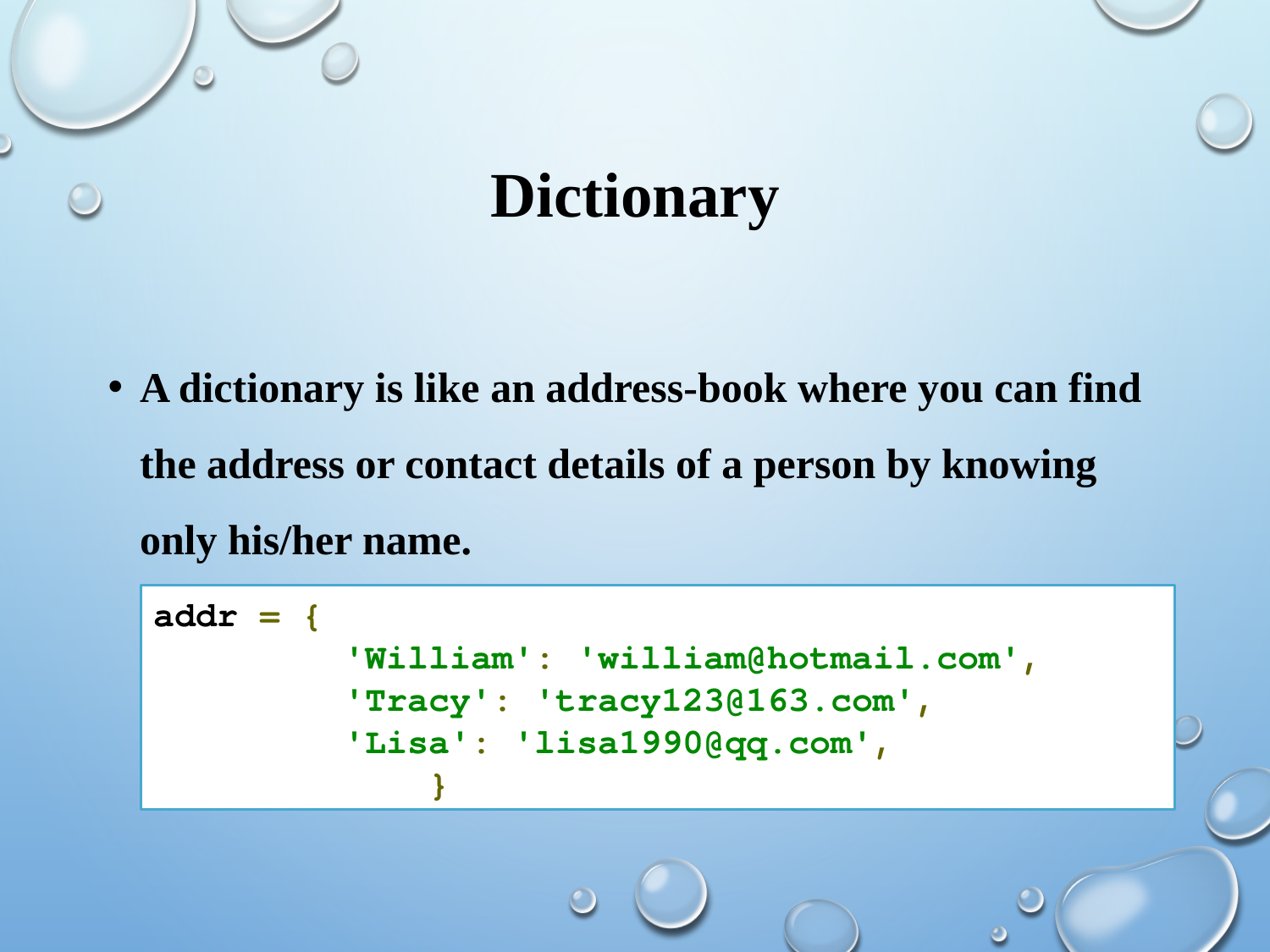

# Dictionary
A dictionary is like an address-book where you can find the address or contact details of a person by knowing only his/her name.
addr = {
'William': 'william@hotmail.com',
'Tracy': 'tracy123@163.com',
'Lisa': 'lisa1990@qq.com',
		 }